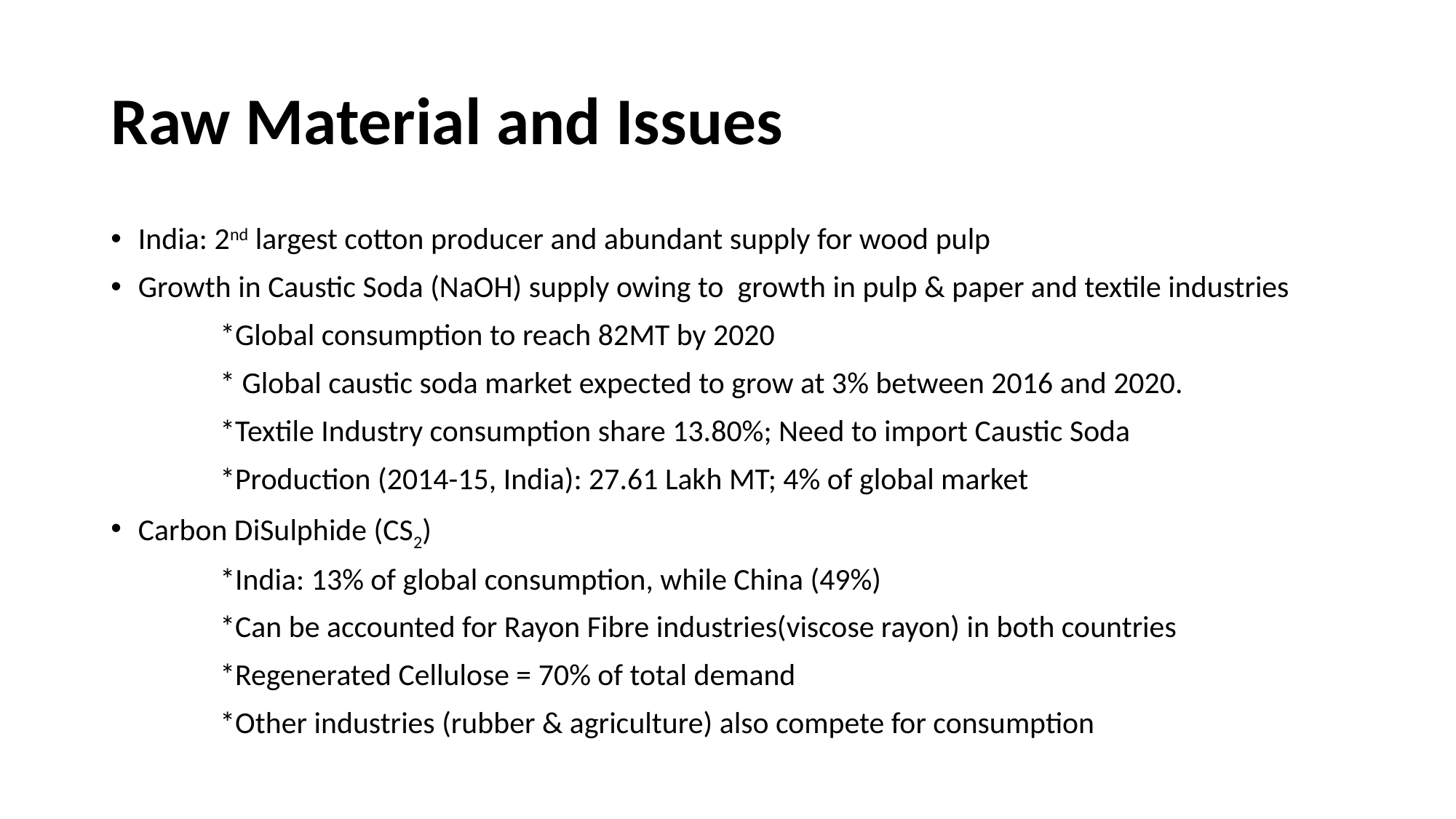

# Raw Material and Issues
India: 2nd largest cotton producer and abundant supply for wood pulp
Growth in Caustic Soda (NaOH) supply owing to  growth in pulp & paper and textile industries
	*Global consumption to reach 82MT by 2020
	* Global caustic soda market expected to grow at 3% between 2016 and 2020.
	*Textile Industry consumption share 13.80%; Need to import Caustic Soda
	*Production (2014-15, India): 27.61 Lakh MT; 4% of global market
Carbon DiSulphide (CS2)
	*India: 13% of global consumption, while China (49%)
	*Can be accounted for Rayon Fibre industries(viscose rayon) in both countries
	*Regenerated Cellulose = 70% of total demand
	*Other industries (rubber & agriculture) also compete for consumption